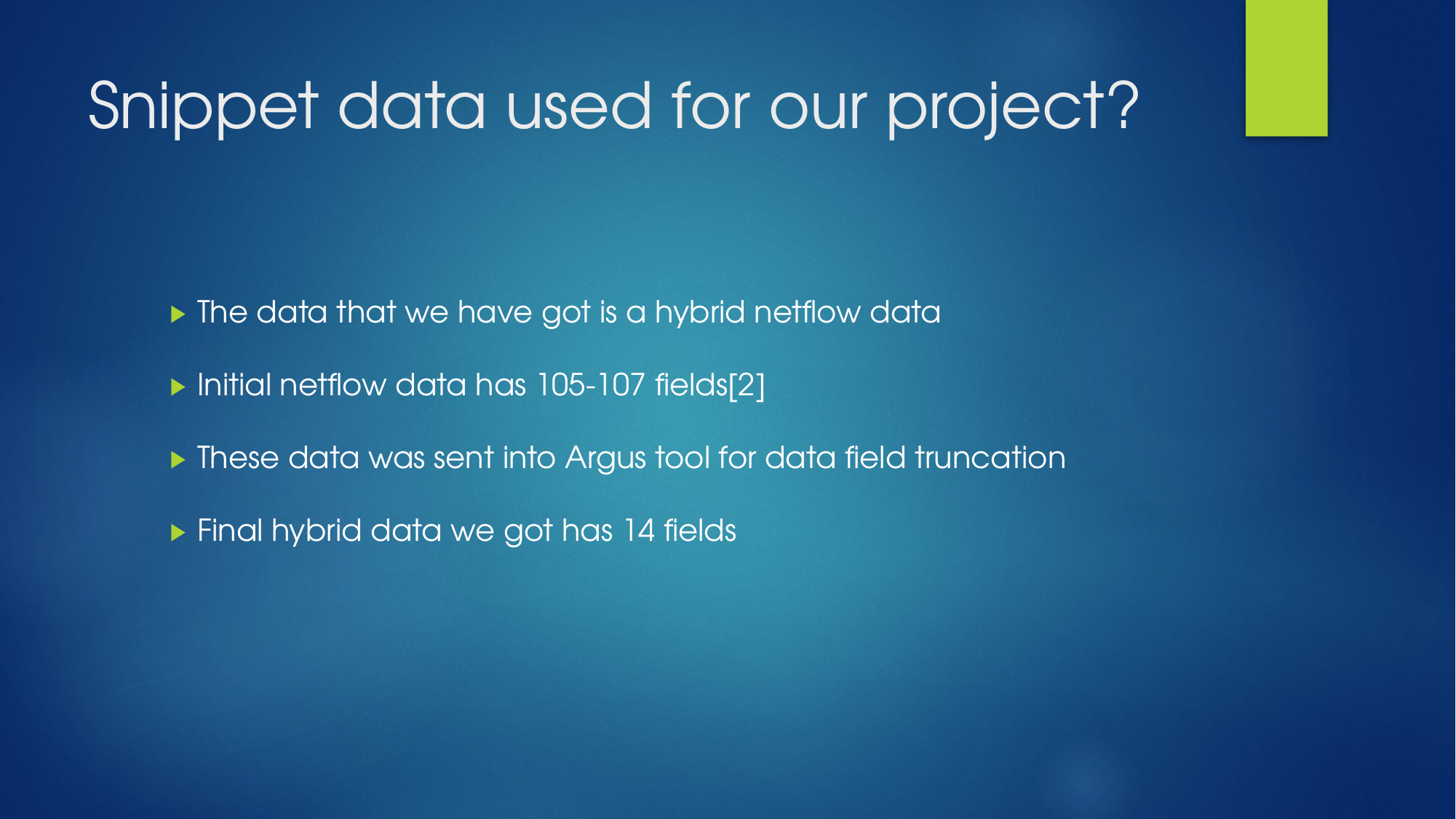

# Snippet data used for our project?
The data that we have got is a hybrid netflow data
Initial netflow data has 105-107 fields[2]
These data was sent into Argus tool for data field truncation
Final hybrid data we got has 14 fields